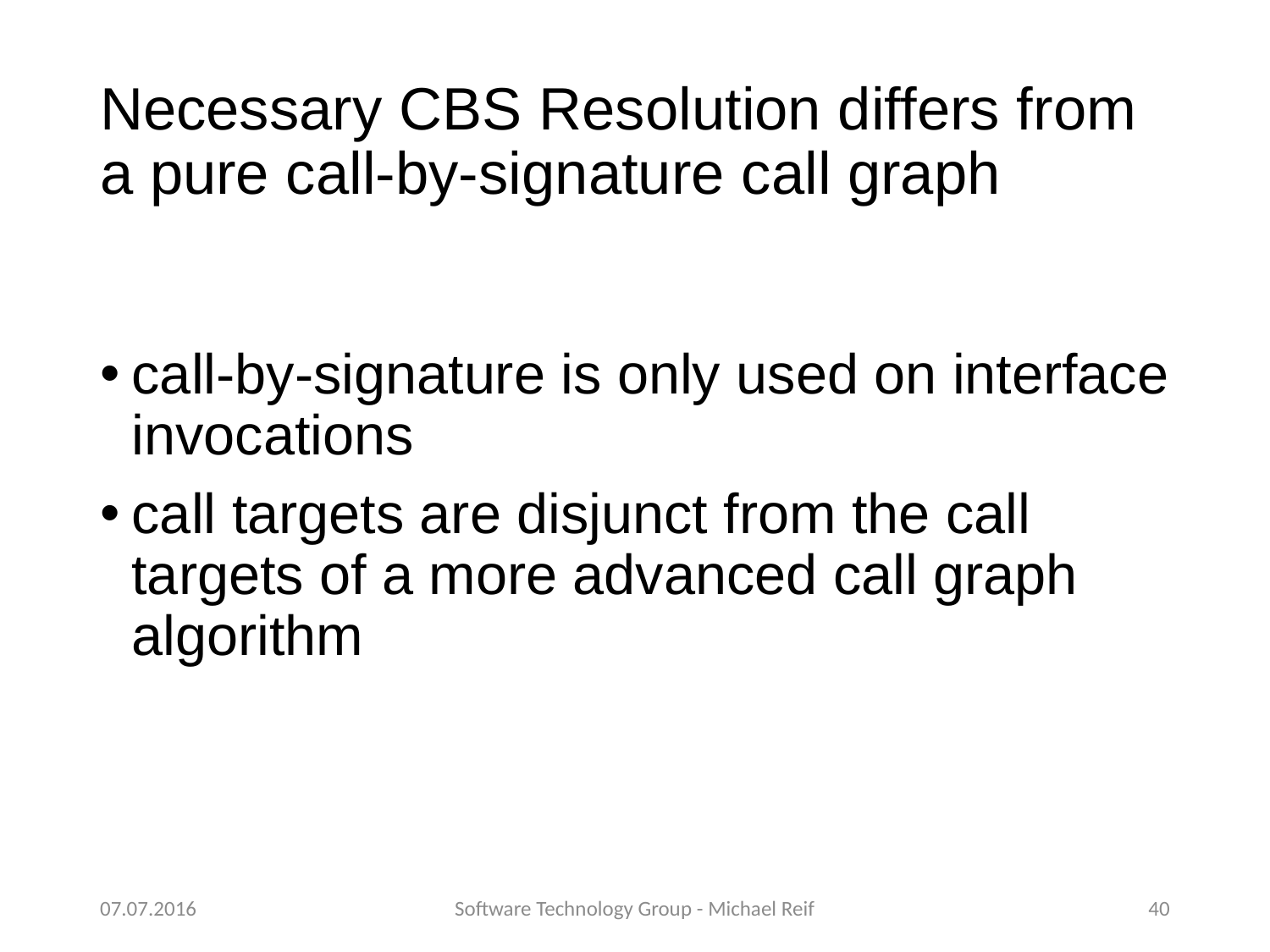

# Necessary CBS Resolution differs from a pure call-by-signature call graph

call-by-signature is only used on interface invocations
call targets are disjunct from the call targets of a more advanced call graph algorithm
07.07.2016
Software Technology Group - Michael Reif
40